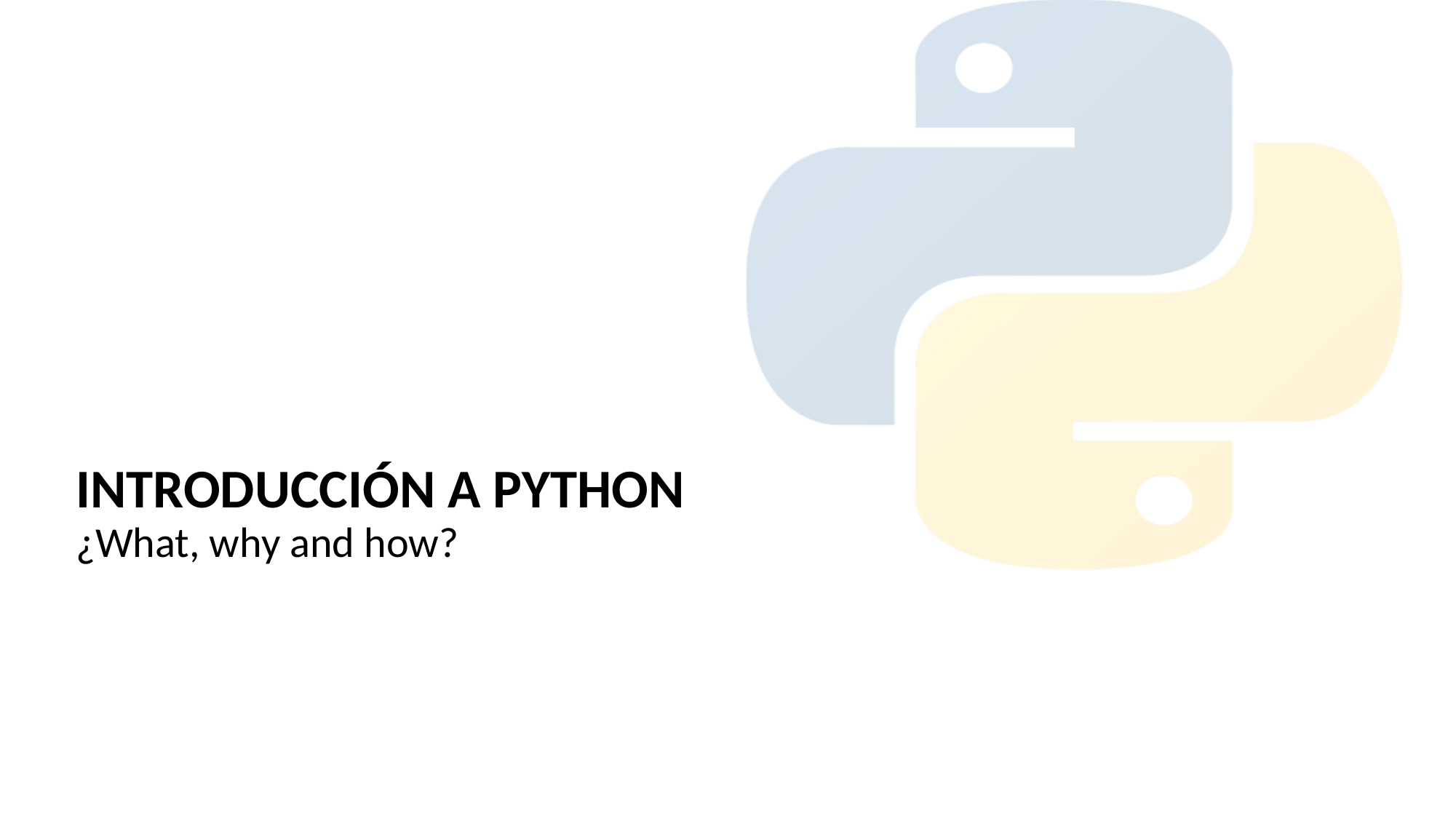

INTRODUCCIÓN A PYTHON
¿What, why and how?